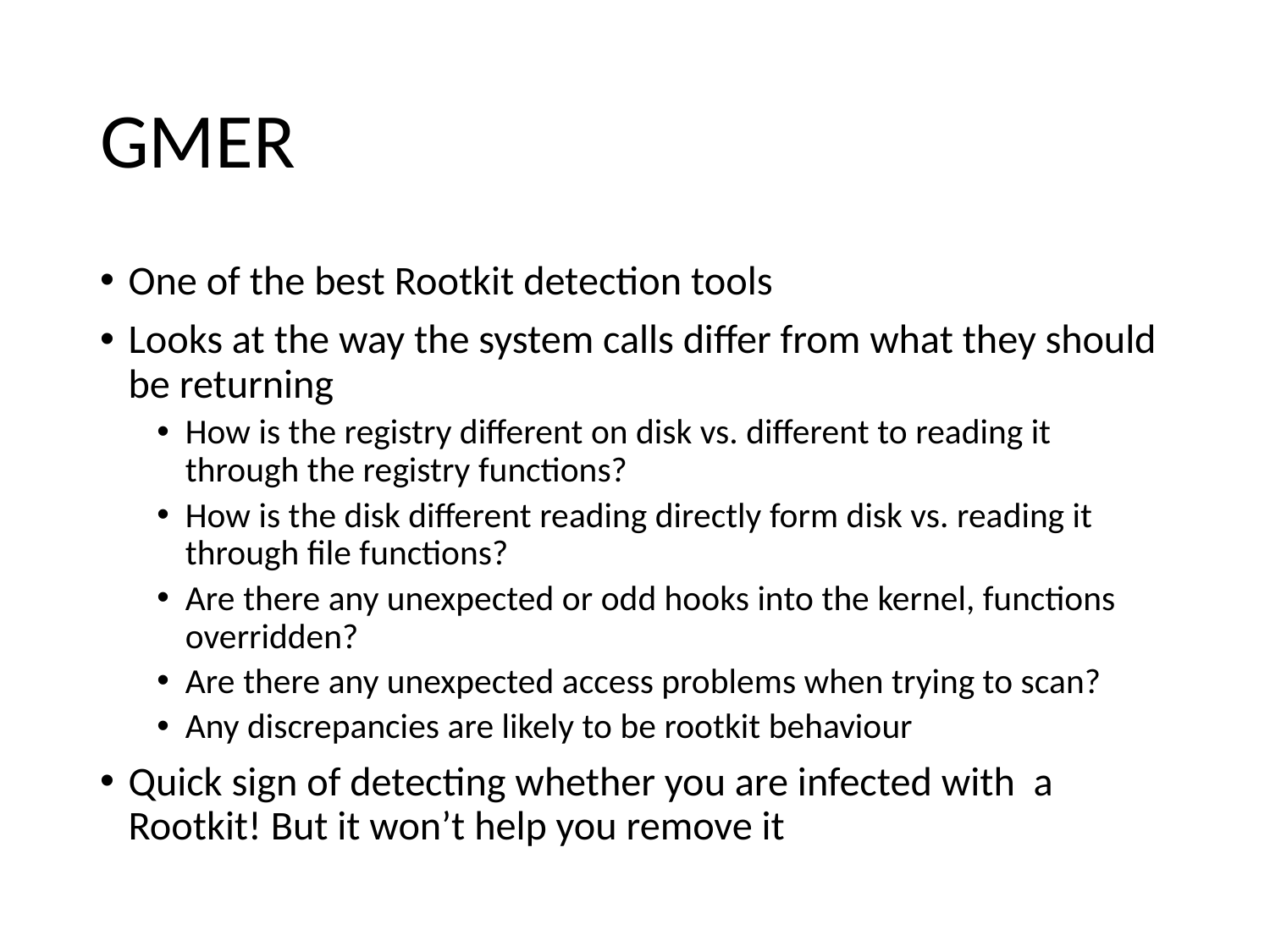

# GMER
One of the best Rootkit detection tools
Looks at the way the system calls differ from what they should be returning
How is the registry different on disk vs. different to reading it through the registry functions?
How is the disk different reading directly form disk vs. reading it through file functions?
Are there any unexpected or odd hooks into the kernel, functions overridden?
Are there any unexpected access problems when trying to scan?
Any discrepancies are likely to be rootkit behaviour
Quick sign of detecting whether you are infected with  a Rootkit! But it won’t help you remove it